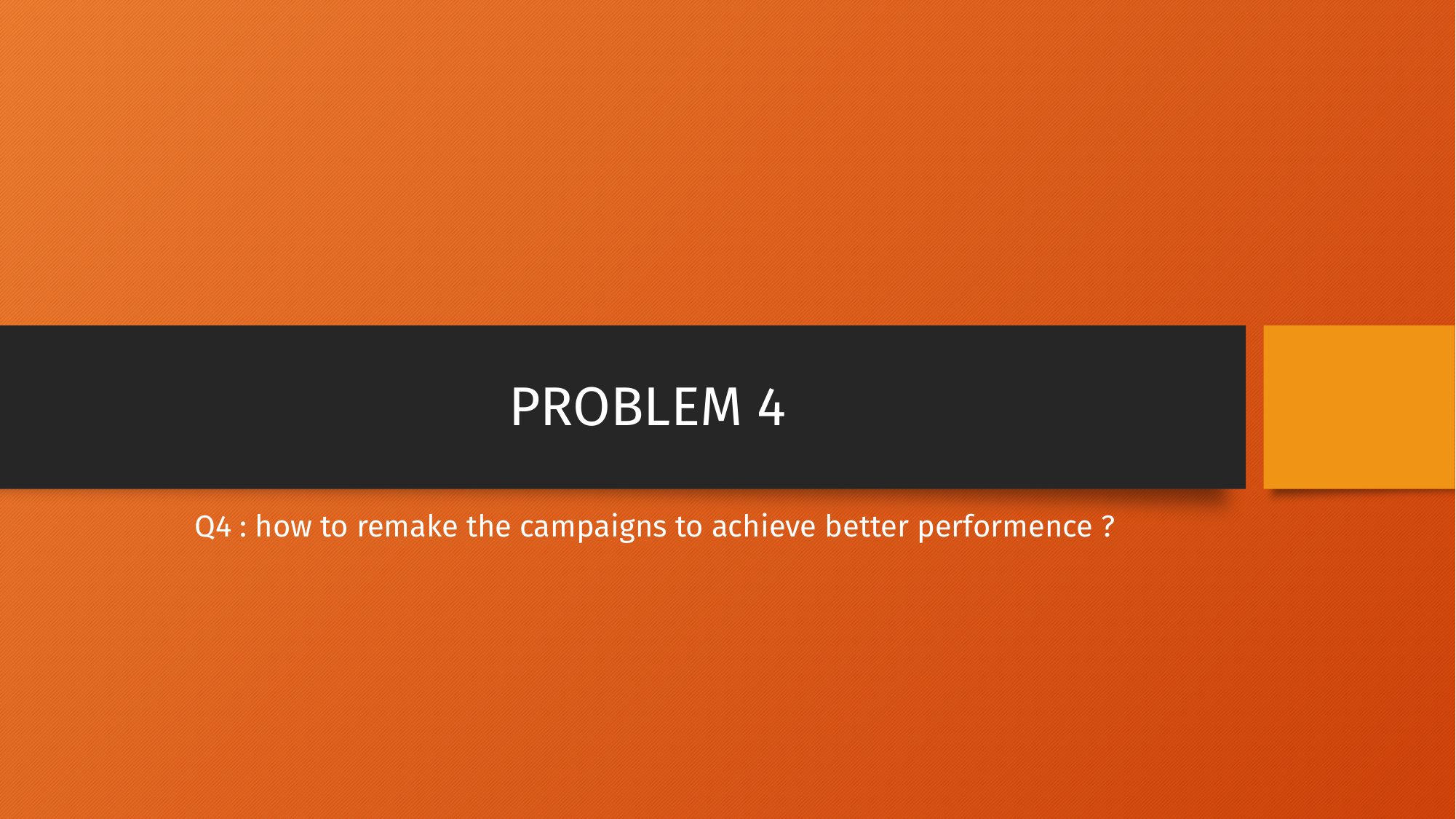

# PROBLEM 4
Q4 : how to remake the campaigns to achieve better performence ?